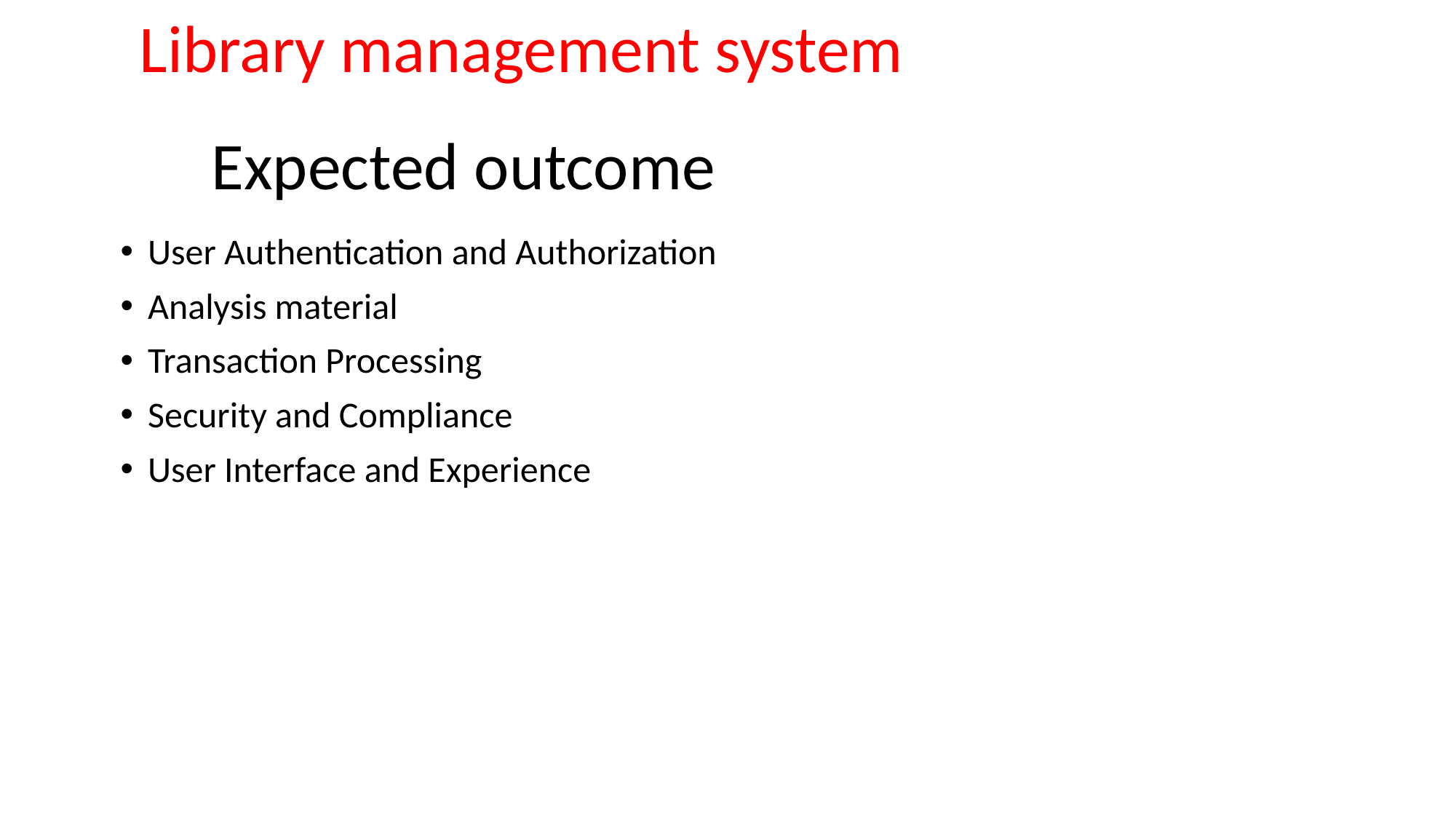

Library management system
# Expected outcome
User Authentication and Authorization
Analysis material
Transaction Processing
Security and Compliance
User Interface and Experience